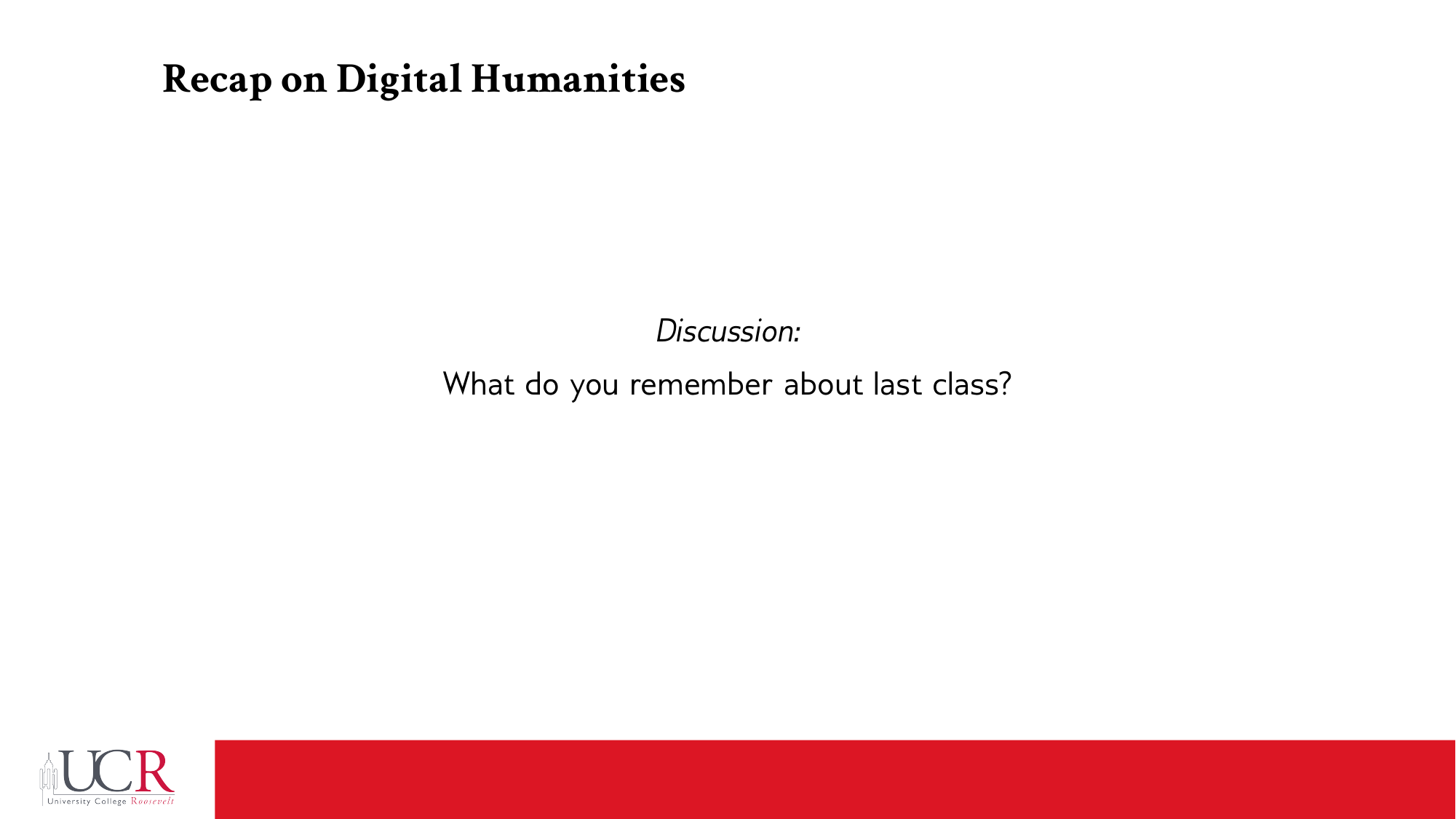

# Recap on Digital Humanities

Discussion:
What do you remember about last class?